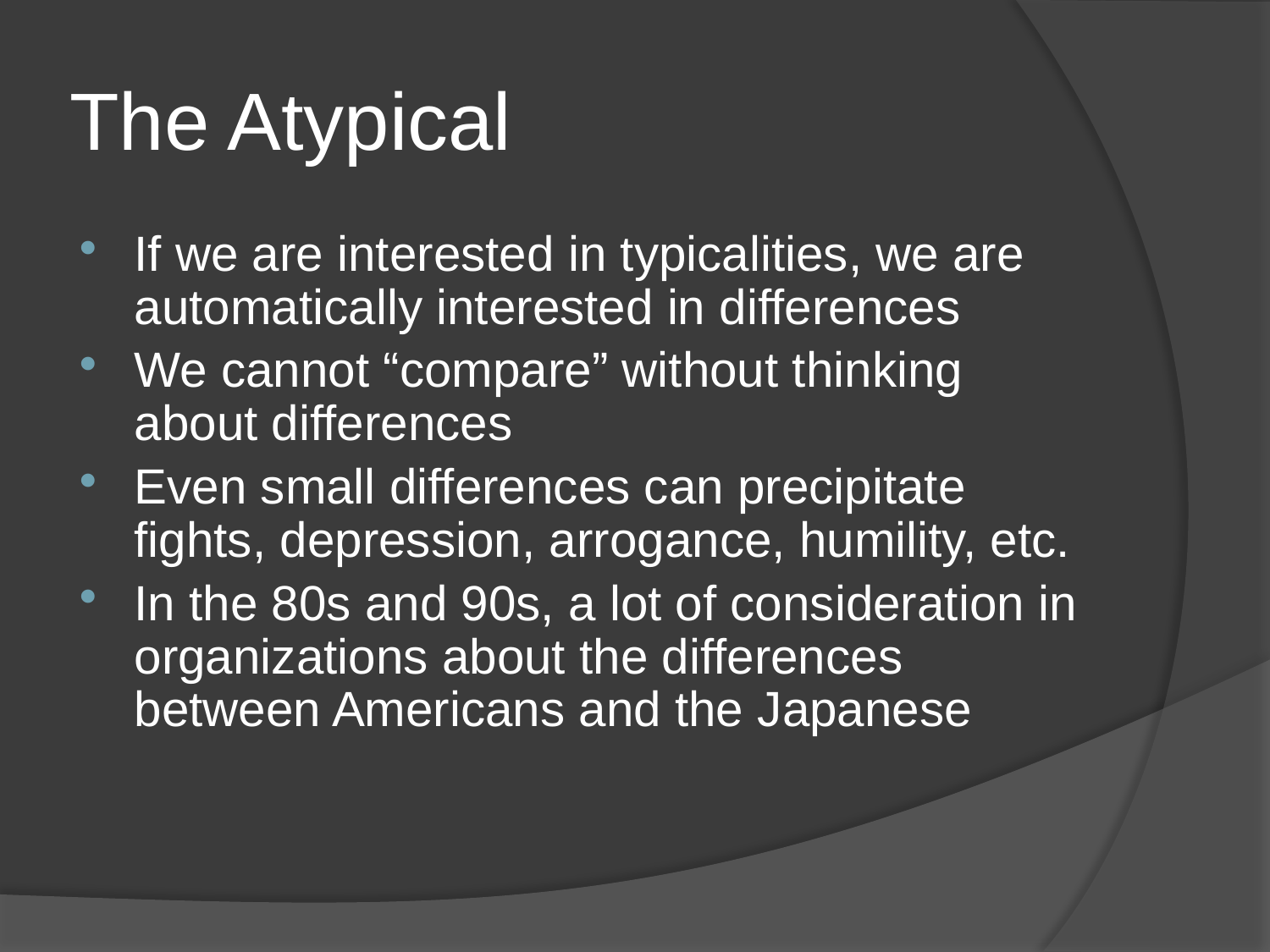

# The Atypical
If we are interested in typicalities, we are automatically interested in differences
We cannot “compare” without thinking about differences
Even small differences can precipitate fights, depression, arrogance, humility, etc.
In the 80s and 90s, a lot of consideration in organizations about the differences between Americans and the Japanese